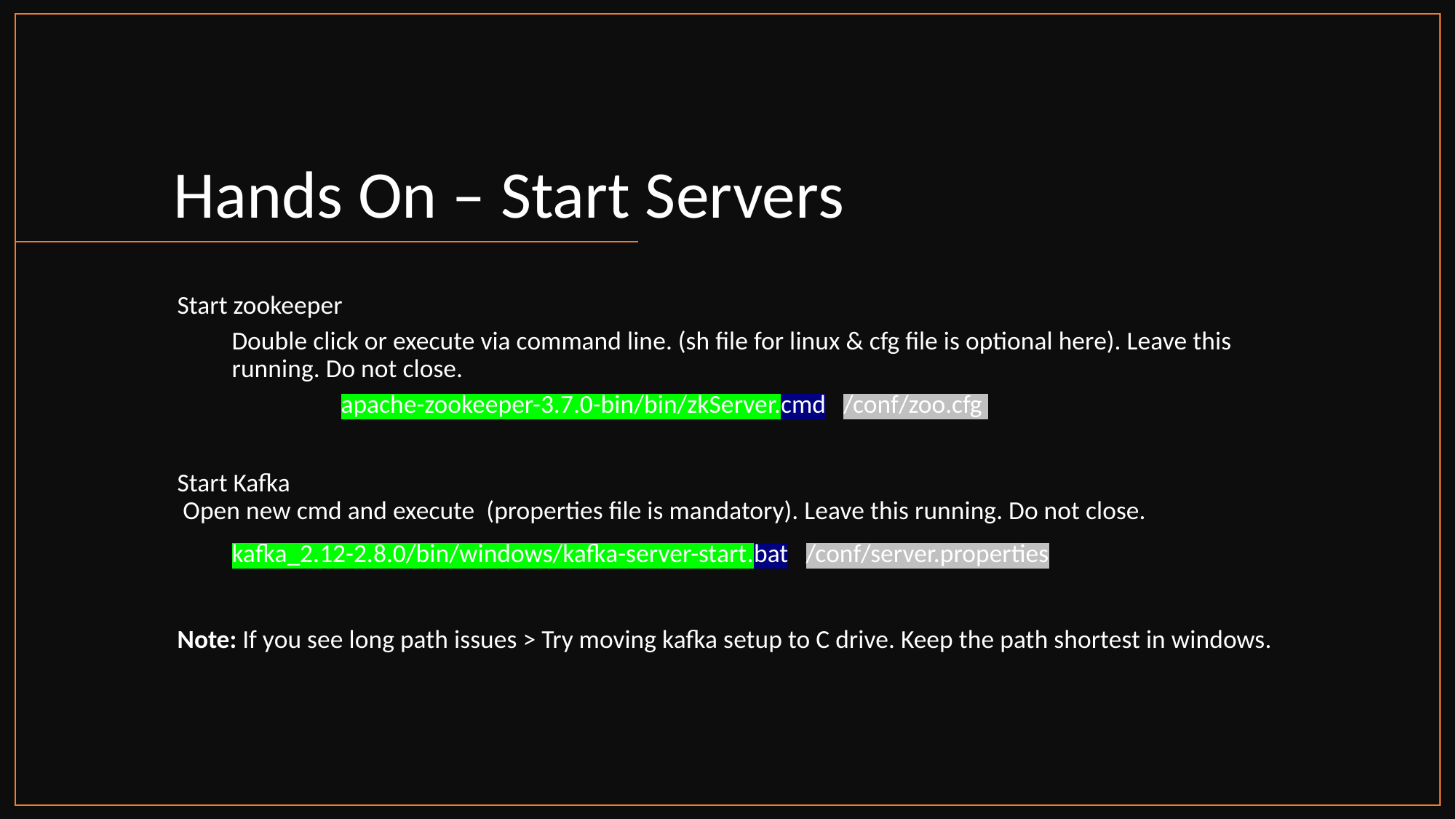

# Hands On – Start Servers
Start zookeeper
Double click or execute via command line. (sh file for linux & cfg file is optional here). Leave this running. Do not close.
	apache-zookeeper-3.7.0-bin/bin/zkServer.cmd   /conf/zoo.cfg

Start Kafka
 Open new cmd and execute  (properties file is mandatory). Leave this running. Do not close.
kafka_2.12-2.8.0/bin/windows/kafka-server-start.bat   /conf/server.properties

Note: If you see long path issues > Try moving kafka setup to C drive. Keep the path shortest in windows.